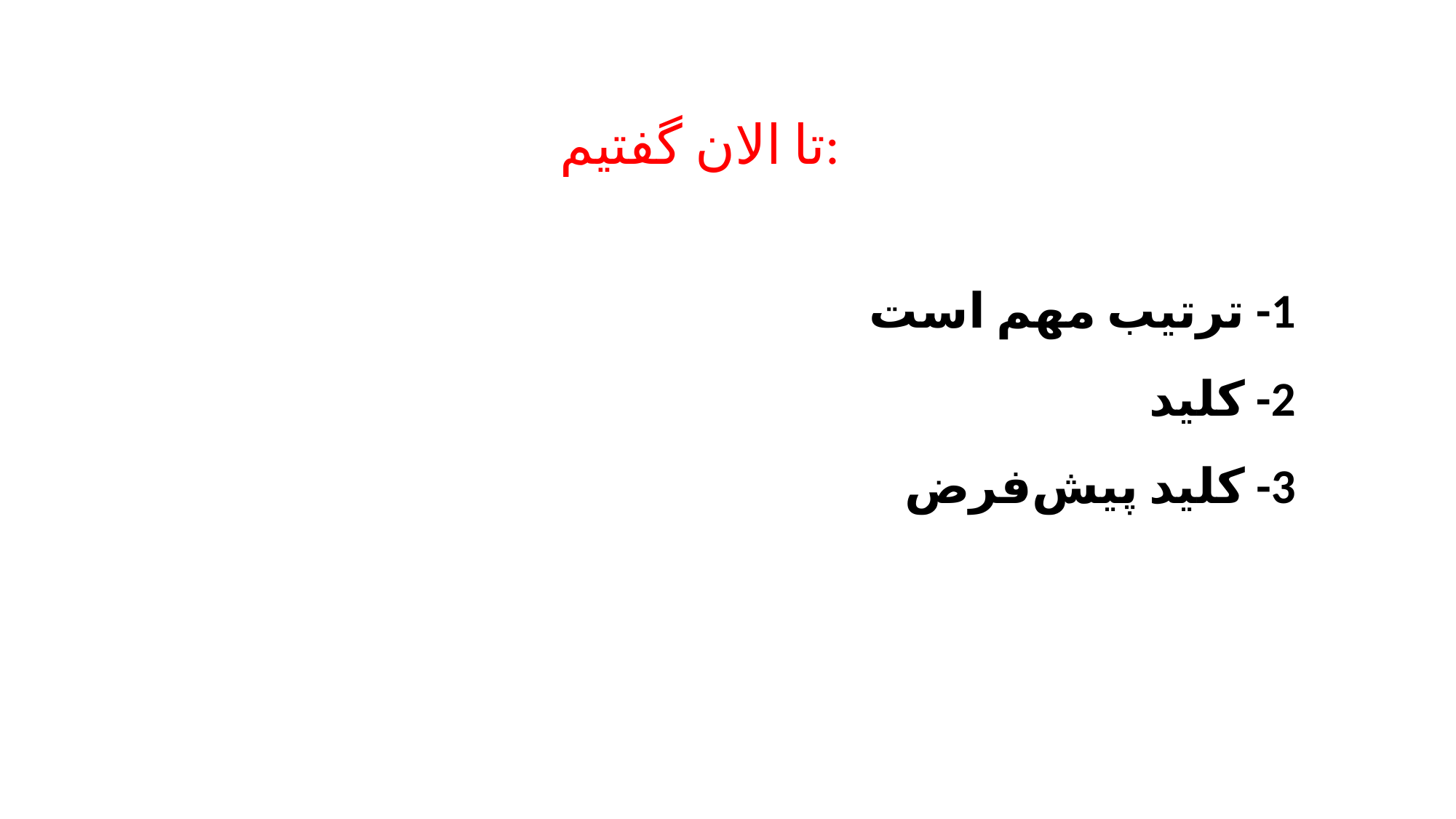

# تا الان گفتیم:
1- ترتیب مهم است
2- کلید
3- کلید پیش‌فرض